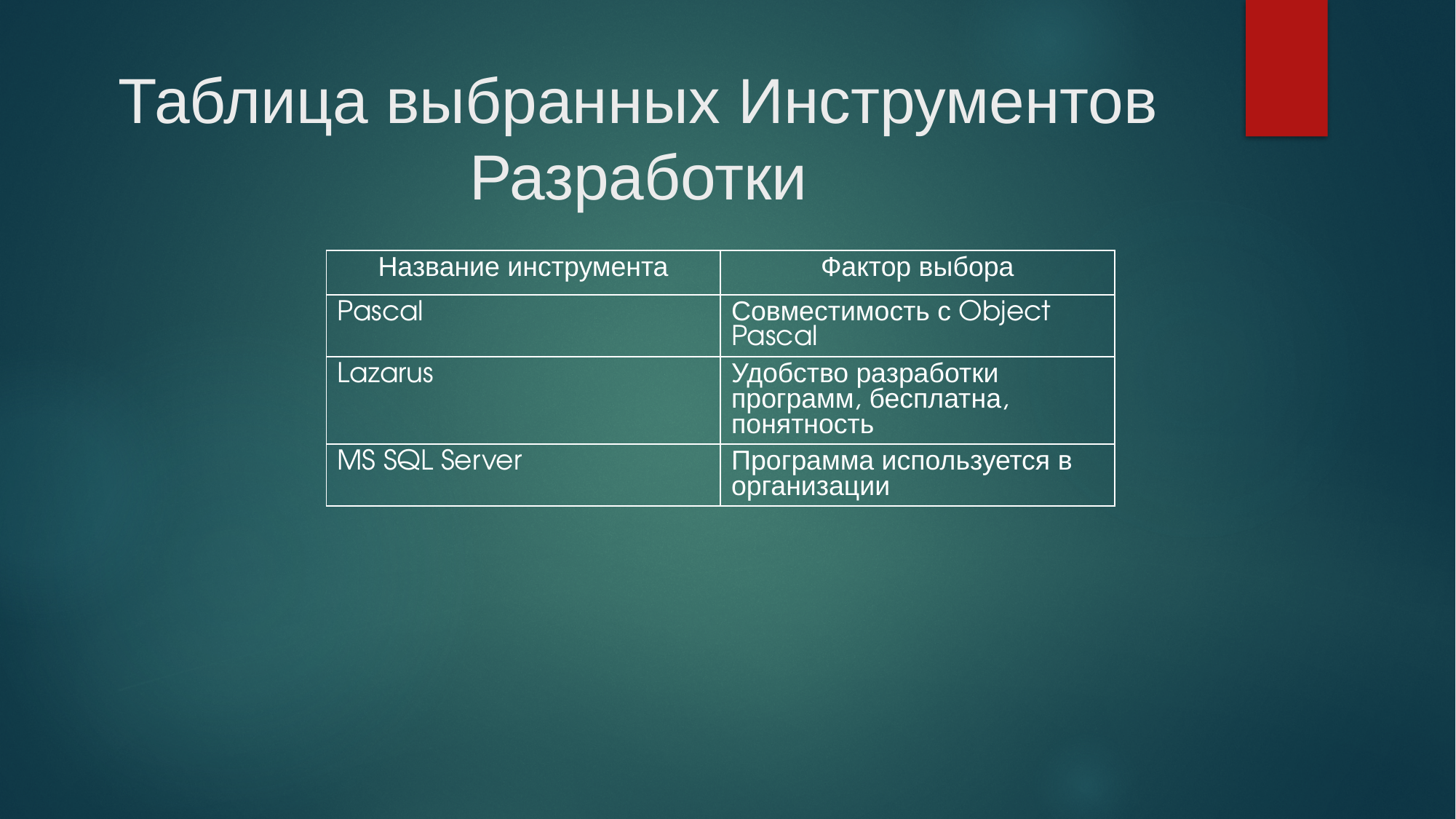

# Таблица выбранных Инструментов Разработки
| Название инструмента | Фактор выбора |
| --- | --- |
| Pascal | Совместимость с Object Pascal |
| Lazarus | Удобство разработки программ, бесплатна, понятность |
| MS SQL Server | Программа используется в организации |